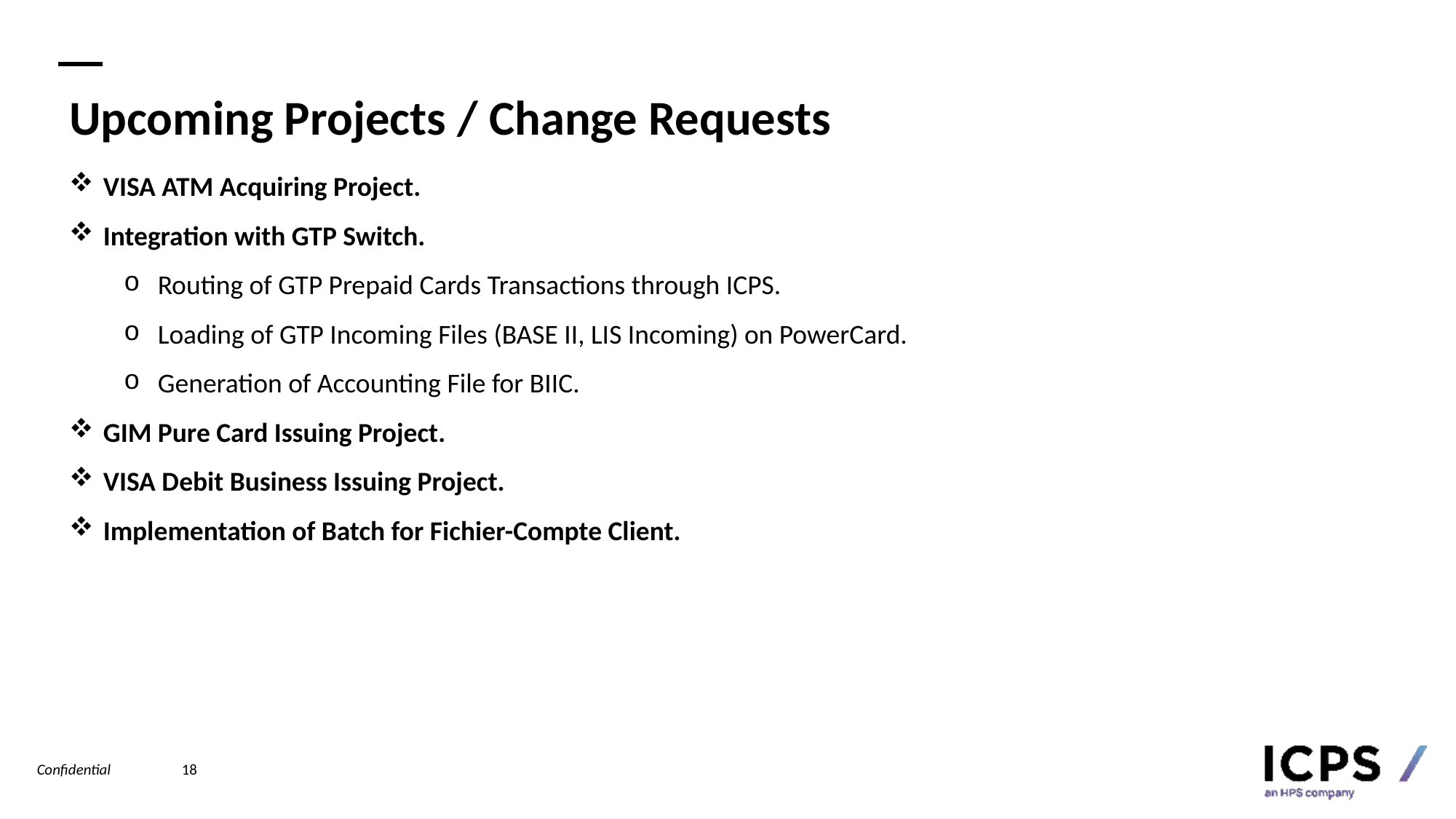

# Upcoming Projects / Change Requests
VISA ATM Acquiring Project.
Integration with GTP Switch.
Routing of GTP Prepaid Cards Transactions through ICPS.
Loading of GTP Incoming Files (BASE II, LIS Incoming) on PowerCard.
Generation of Accounting File for BIIC.
GIM Pure Card Issuing Project.
VISA Debit Business Issuing Project.
Implementation of Batch for Fichier-Compte Client.
18
Confidential